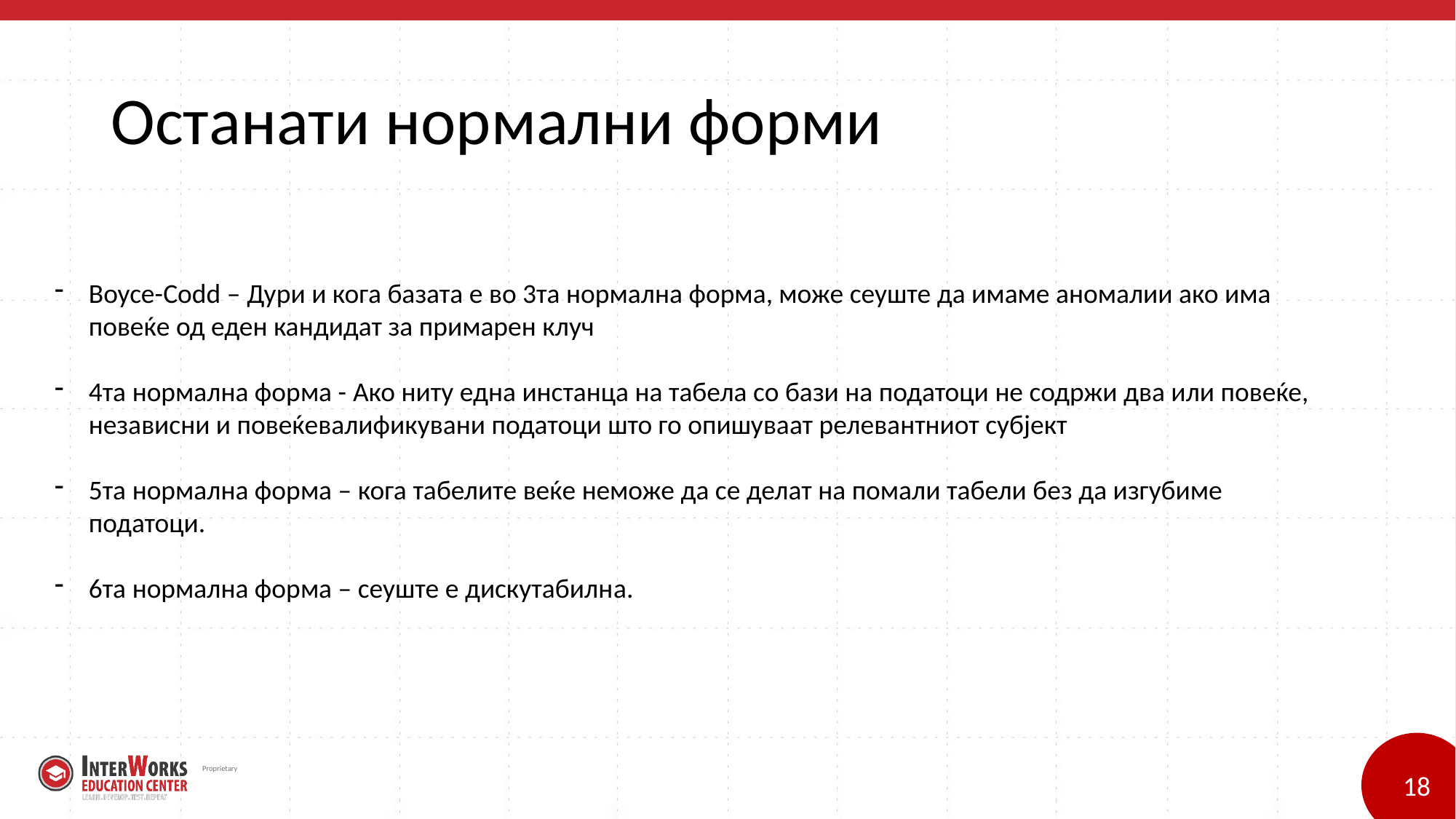

# Останати нормални форми
Boyce-Codd – Дури и кога базата е во 3та нормална форма, може сеуште да имаме аномалии ако има повеќе од еден кандидат за примарен клуч

4та нормална форма - Ако ниту една инстанца на табела со бази на податоци не содржи два или повеќе, независни и повеќевалификувани податоци што го опишуваат релевантниот субјект

5та нормална форма – кога табелите веќе неможе да се делат на помали табели без да изгубиме податоци.

6та нормална форма – сеуште е дискутабилнa.